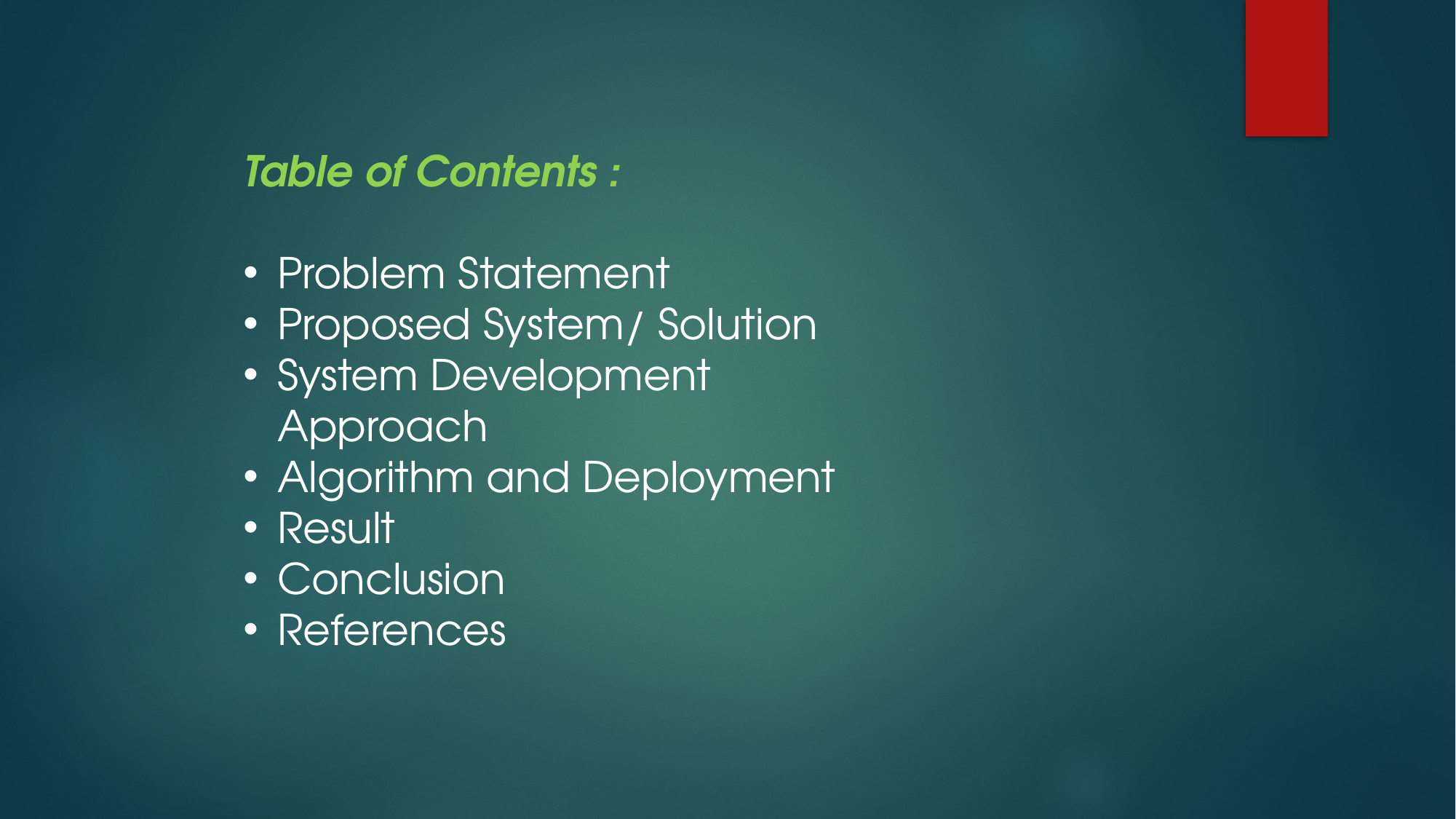

Table of Contents :

Problem Statement
Proposed System/ Solution
System Development Approach
Algorithm and Deployment
Result
Conclusion
References